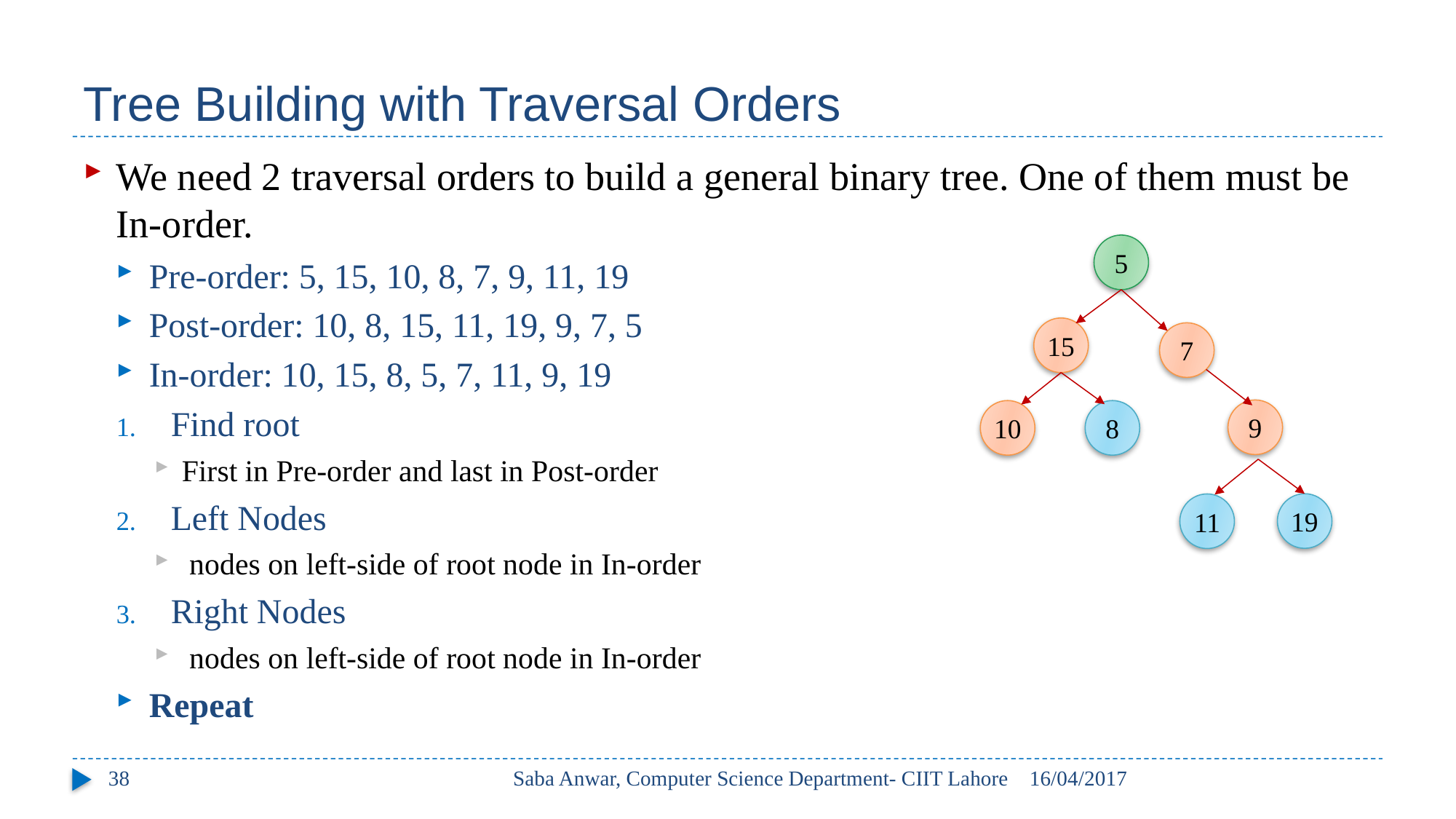

# Tree Building with Traversal Orders
We need 2 traversal orders to build a general binary tree. One of them must be In-order.
Pre-order: 5, 15, 10, 8, 7, 9, 11, 19
Post-order: 10, 8, 15, 11, 19, 9, 7, 5
In-order: 10, 15, 8, 5, 7, 11, 9, 19
Find root
First in Pre-order and last in Post-order
Left Nodes
 nodes on left-side of root node in In-order
Right Nodes
 nodes on left-side of root node in In-order
Repeat

5
15
7
9
10
8
19
11
38
Saba Anwar, Computer Science Department- CIIT Lahore
16/04/2017